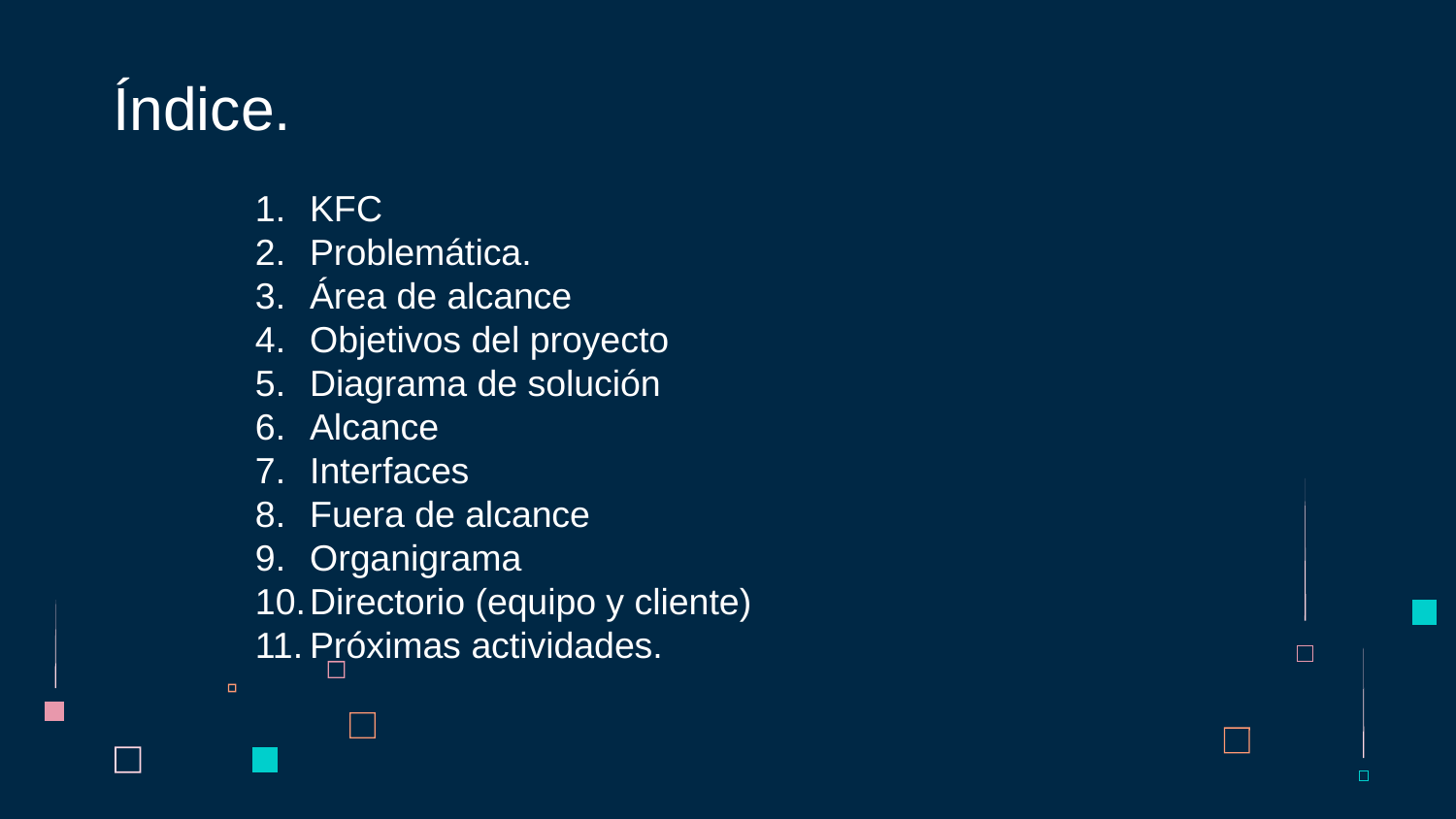

# Índice.
KFC
Problemática.
Área de alcance
Objetivos del proyecto
Diagrama de solución
Alcance
Interfaces
Fuera de alcance
Organigrama
Directorio (equipo y cliente)
Próximas actividades.